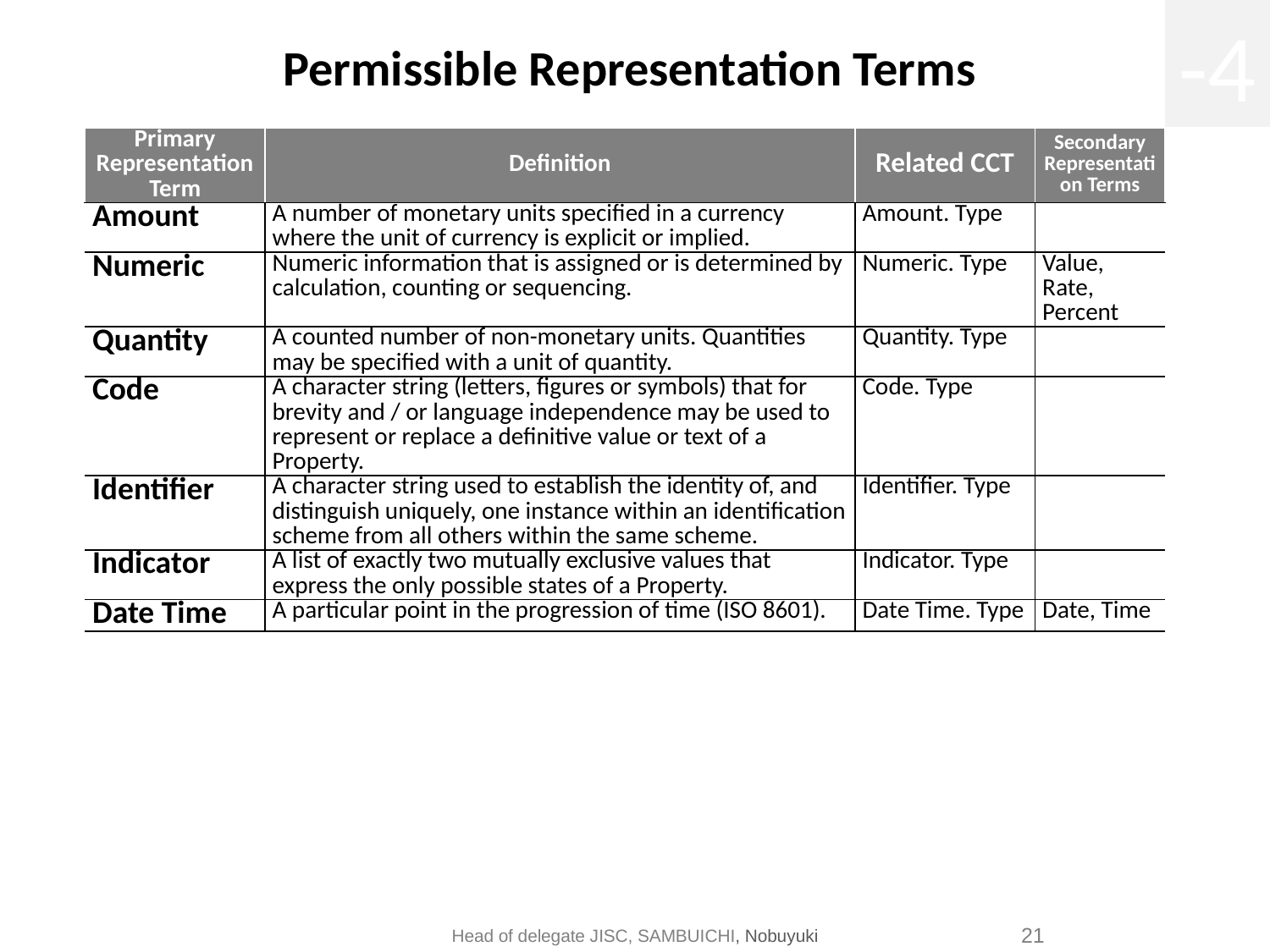

# Permissible Representation Terms
-4
| Primary Representation Term | Definition | Related CCT | Secondary Representation Terms |
| --- | --- | --- | --- |
| Amount | A number of monetary units specified in a currency where the unit of currency is explicit or implied. | Amount. Type |  |
| Numeric | Numeric information that is assigned or is determined by calculation, counting or sequencing. | Numeric. Type | Value, Rate, Percent |
| Quantity | A counted number of non-monetary units. Quantities may be specified with a unit of quantity. | Quantity. Type |  |
| Code | A character string (letters, figures or symbols) that for brevity and / or language independence may be used to represent or replace a definitive value or text of a Property. | Code. Type |  |
| Identifier | A character string used to establish the identity of, and distinguish uniquely, one instance within an identification scheme from all others within the same scheme. | Identifier. Type |  |
| Indicator | A list of exactly two mutually exclusive values that express the only possible states of a Property. | Indicator. Type |  |
| Date Time | A particular point in the progression of time (ISO 8601). | Date Time. Type | Date, Time |